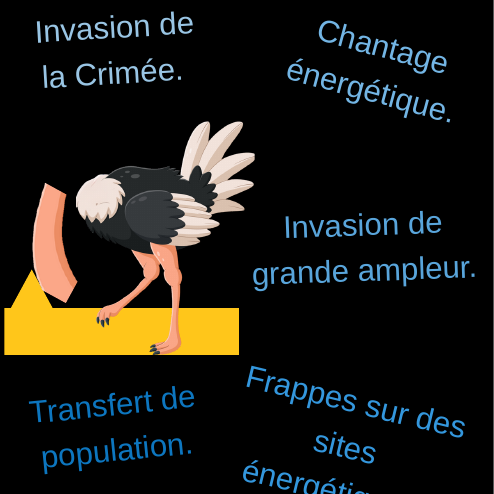

Invasion de la Crimée.
Chantage énergétique.

Invasion de grande ampleur.
Frappes sur des sites énergétiques.
Transfert de population.